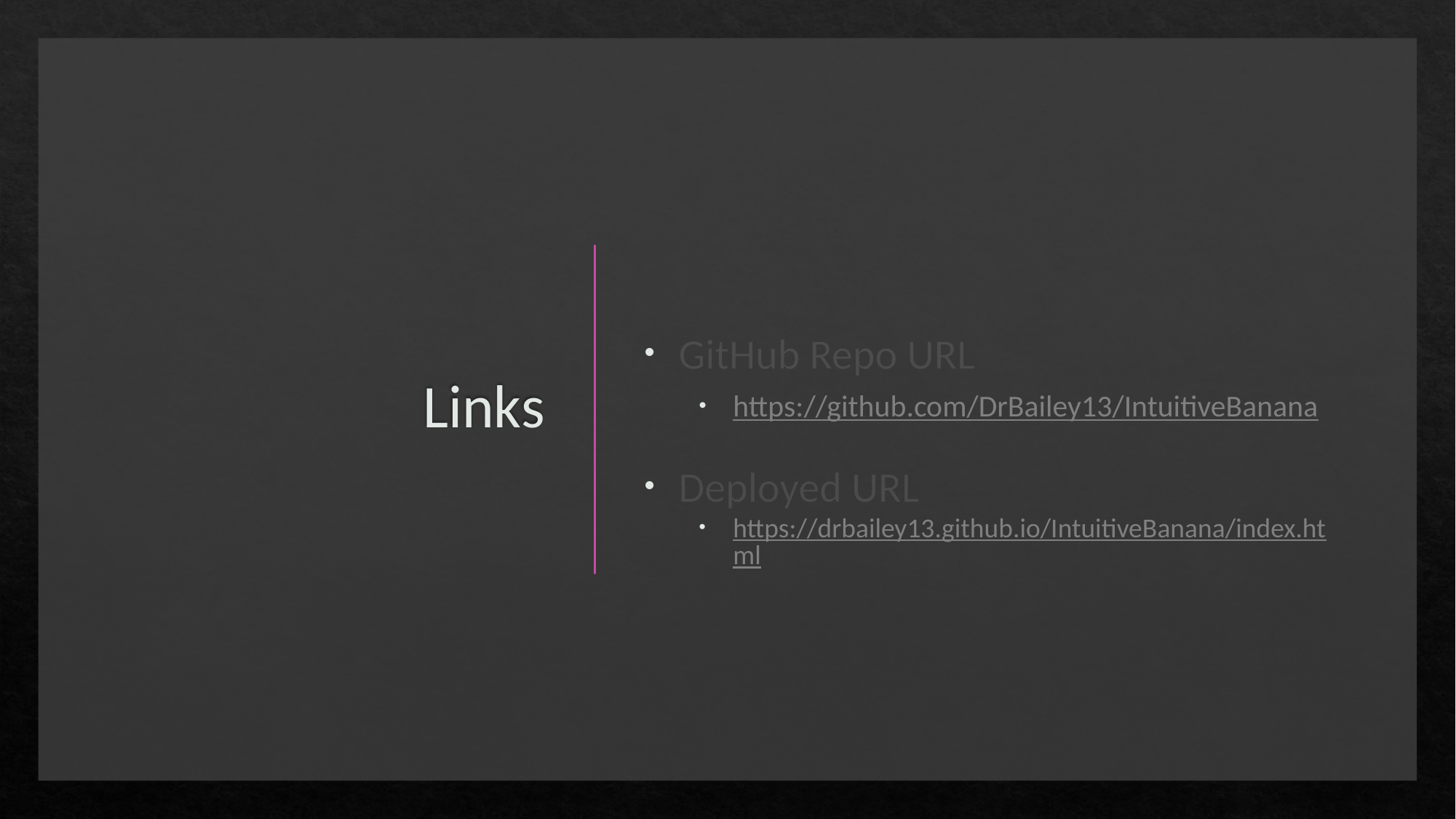

# Links
GitHub Repo URL
https://github.com/DrBailey13/IntuitiveBanana

Deployed URL
https://drbailey13.github.io/IntuitiveBanana/index.html